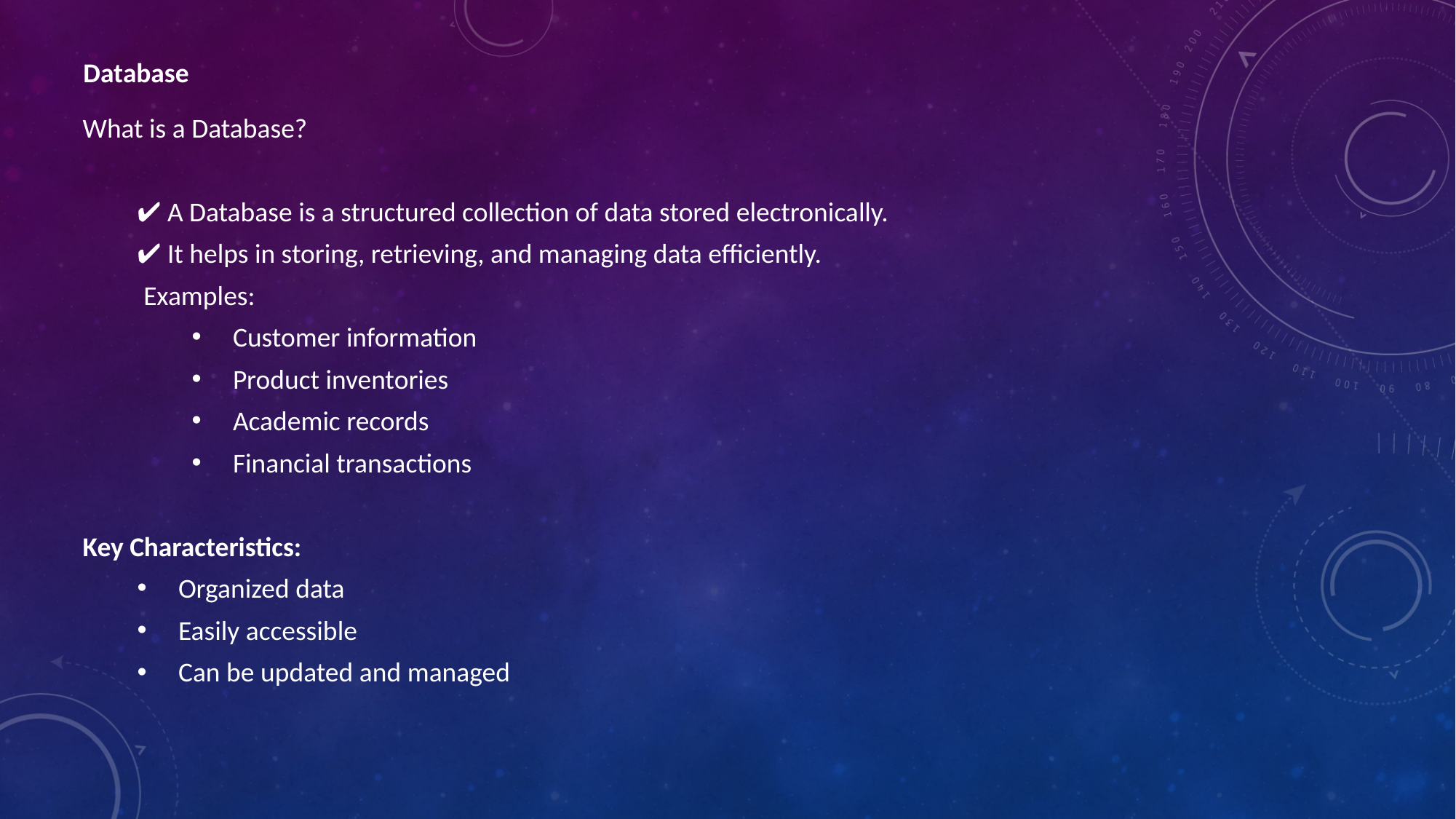

Database

What is a Database?

✔ A Database is a structured collection of data stored electronically.
✔ It helps in storing, retrieving, and managing data efficiently.
 Examples:
Customer information
Product inventories
Academic records
Financial transactions

Key Characteristics:
Organized data
Easily accessible
Can be updated and managed